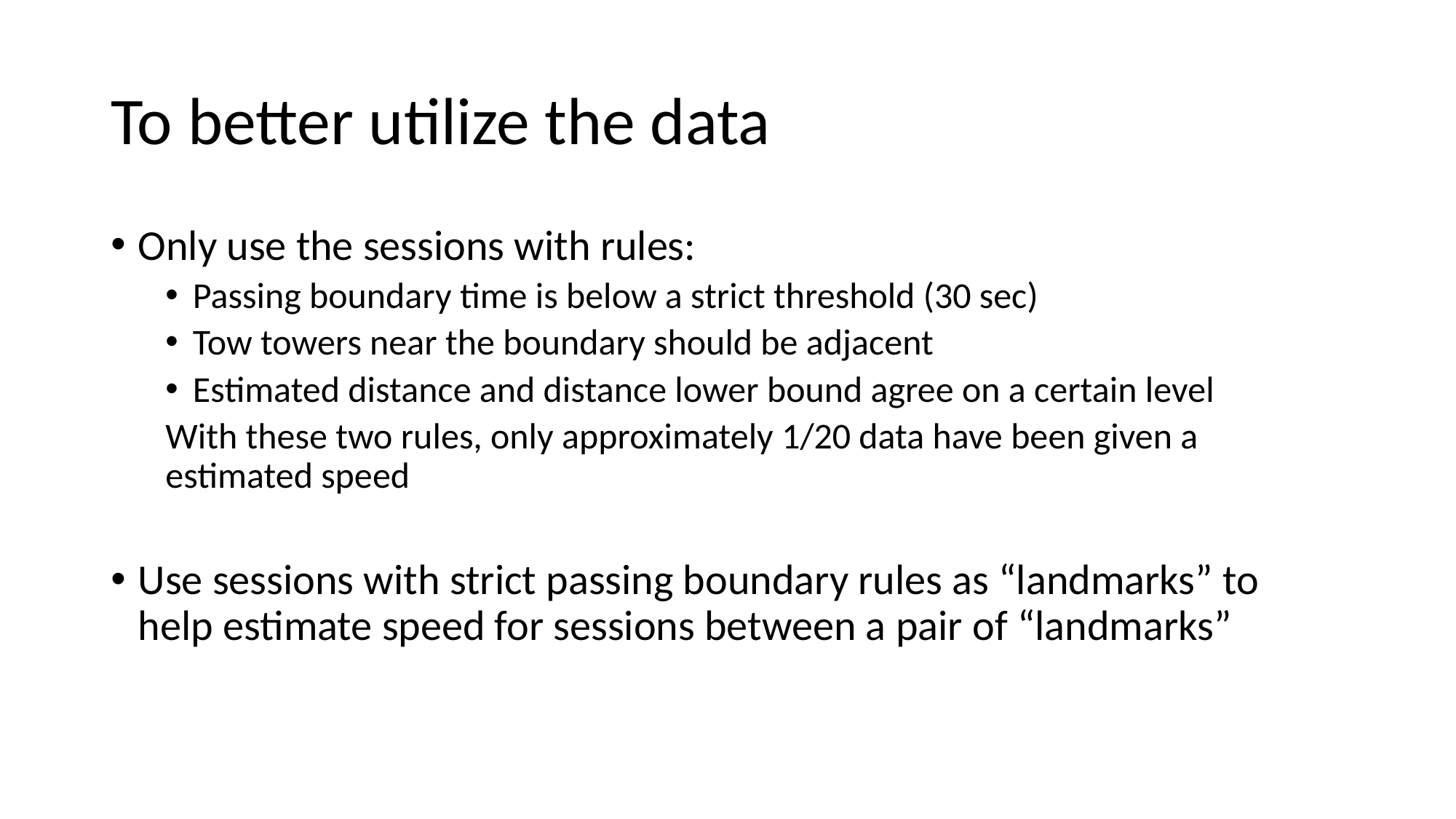

# To better utilize the data
Only use the sessions with rules:
Passing boundary time is below a strict threshold (30 sec)
Tow towers near the boundary should be adjacent
Estimated distance and distance lower bound agree on a certain level
With these two rules, only approximately 1/20 data have been given a estimated speed

Use sessions with strict passing boundary rules as “landmarks” to help estimate speed for sessions between a pair of “landmarks”